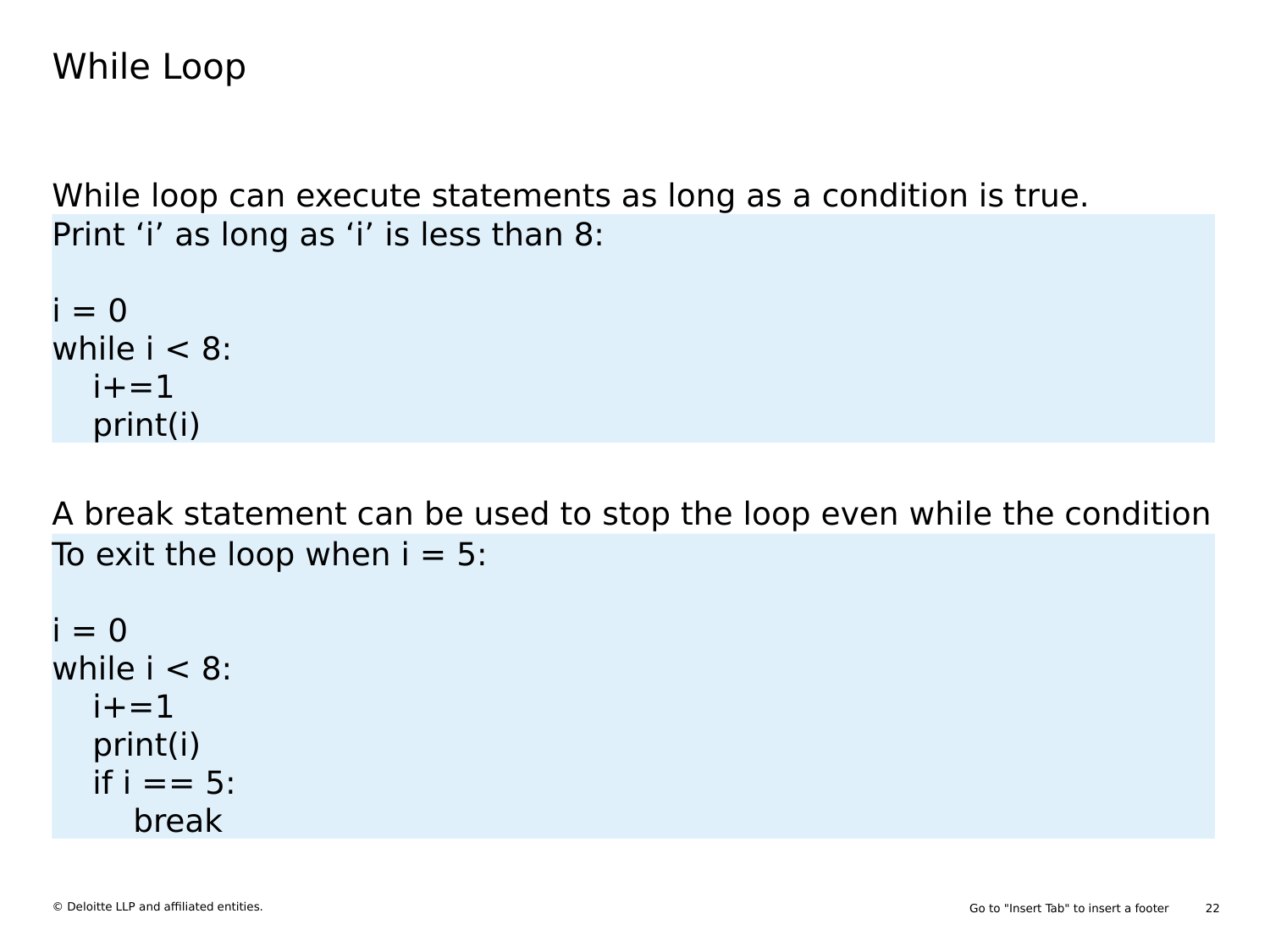

# While Loop

While loop can execute statements as long as a condition is true.
Print ‘i’ as long as ‘i’ is less than 8:

i = 0
while i < 8:
    i+=1
    print(i)
A break statement can be used to stop the loop even while the condition is true.
To exit the loop when i = 5:

i = 0
while i < 8:
    i+=1
    print(i)
    if i == 5:
        break
Go to "Insert Tab" to insert a footer
22